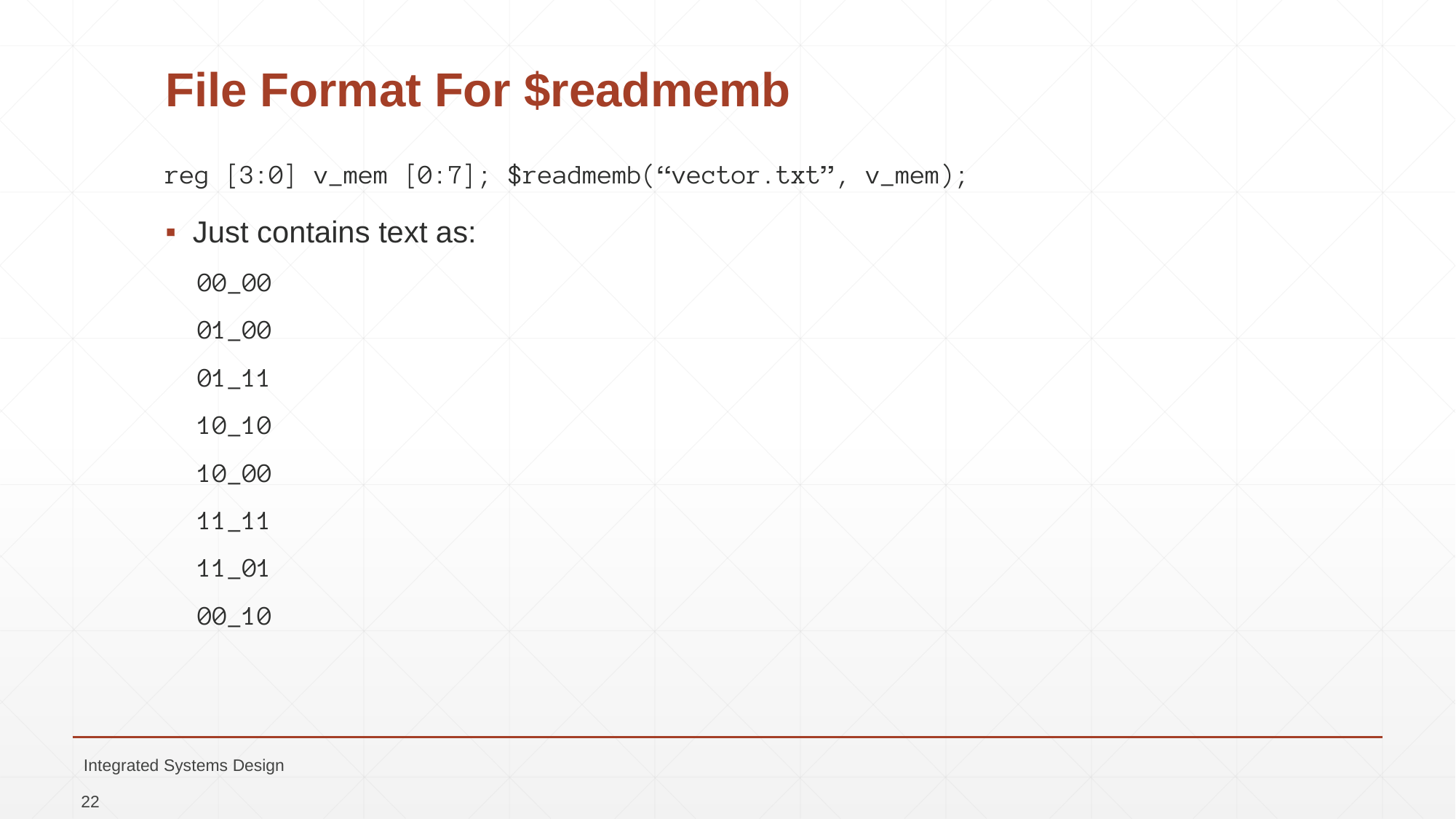

# File Format For $readmemb
reg [3:0] v_mem [0:7]; $readmemb(“vector.txt”, v_mem);
Just contains text as:
00_00
01_00
01_11
10_10
10_00
11_11
11_01
00_10

Integrated Systems Design
22